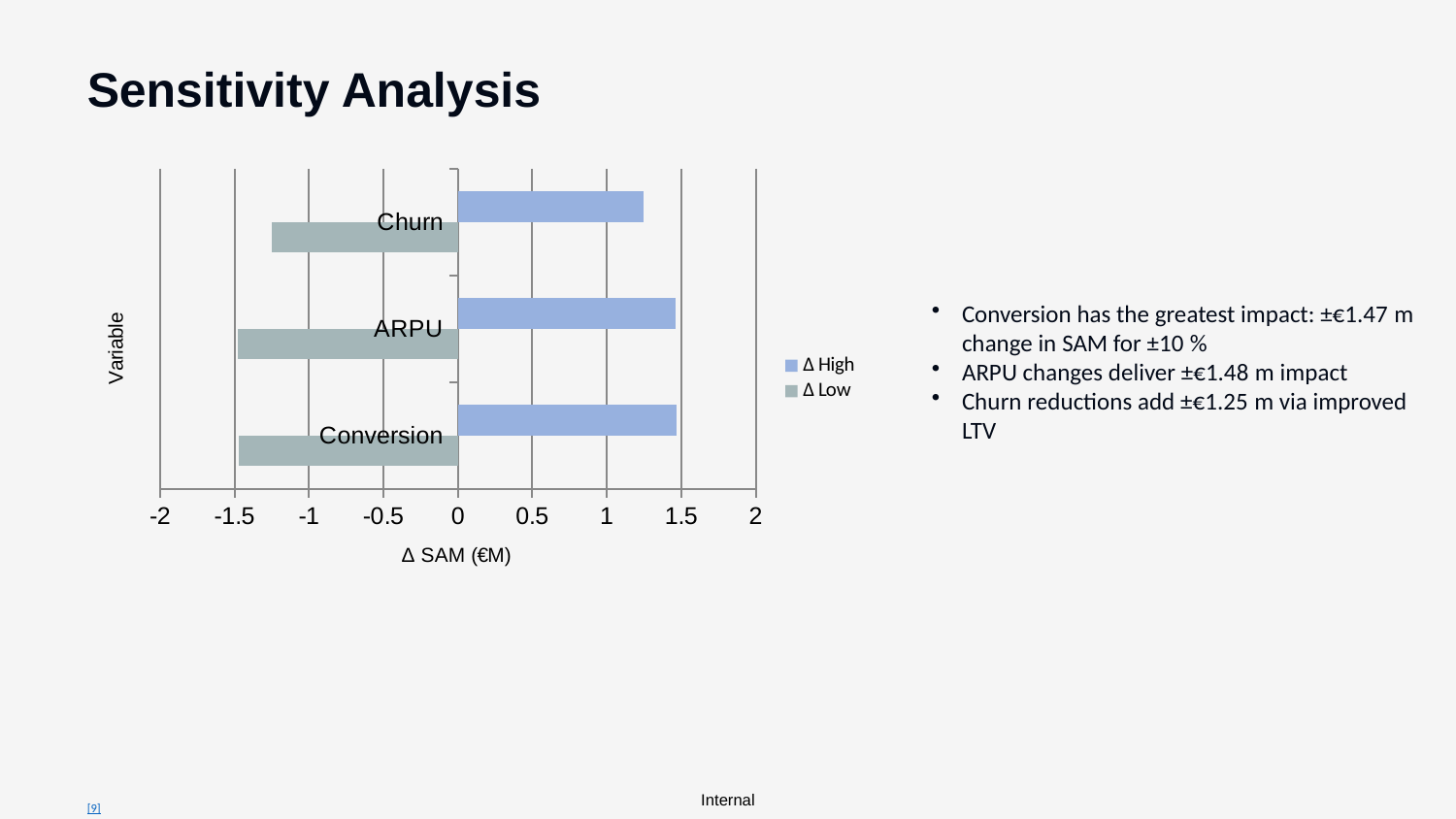

Sensitivity Analysis

### Chart

| Category | Δ Low | Δ High |
|---|---|---|
| Conversion | -1.47 | 1.47 |
| ARPU | -1.48 | 1.46 |
| Churn | -1.25 | 1.25 |
Conversion has the greatest impact: ±€1.47 m change in SAM for ±10 %
ARPU changes deliver ±€1.48 m impact
Churn reductions add ±€1.25 m via improved LTV
[9]